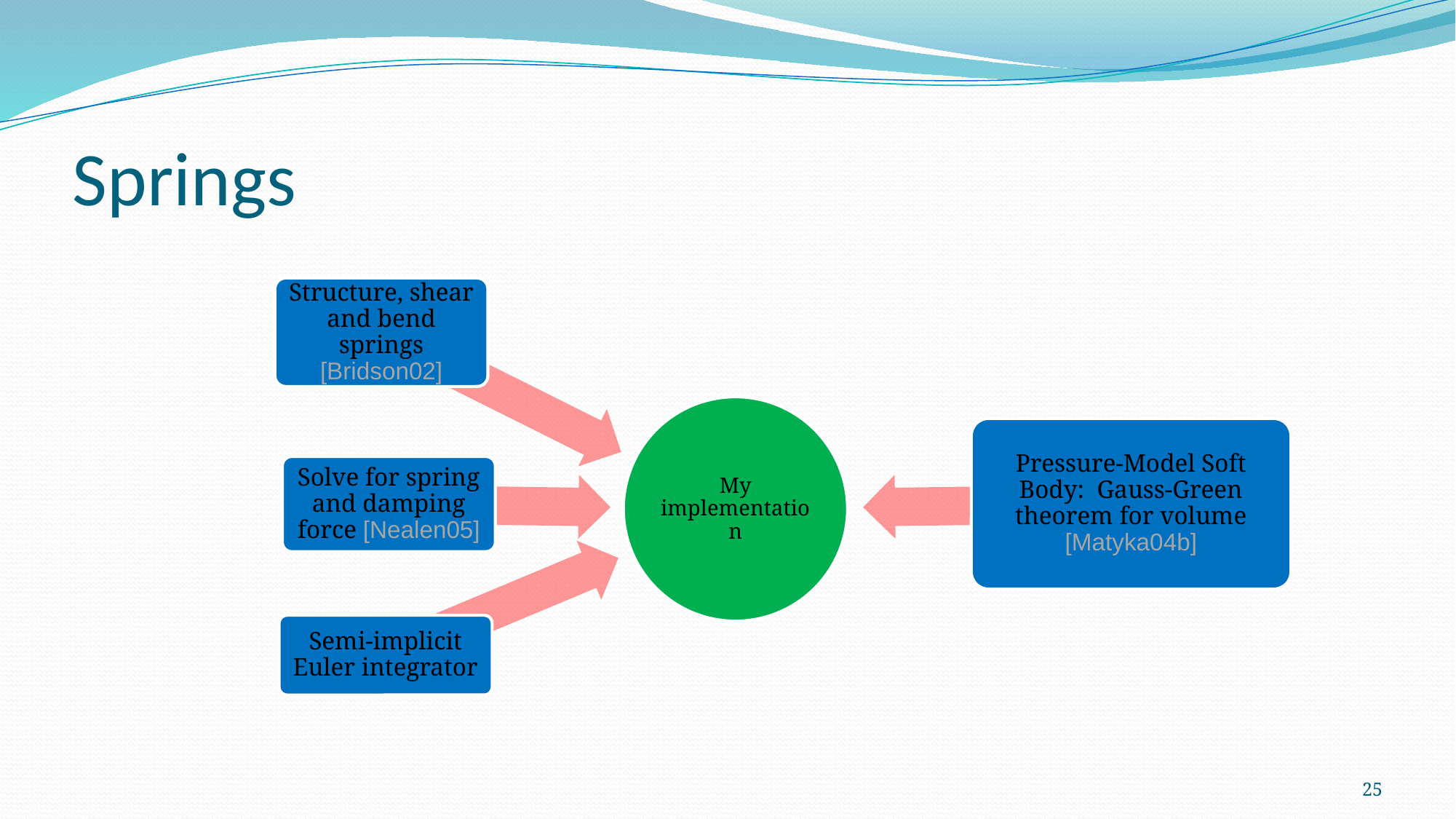

# Springs
My implementation
Structure, shear and bend springs [Bridson02]
Solve for spring and damping force [Nealen05]
Semi-implicit Euler integrator
Pressure-Model Soft Body:  Gauss-Green theorem for volume [Matyka04b]
25